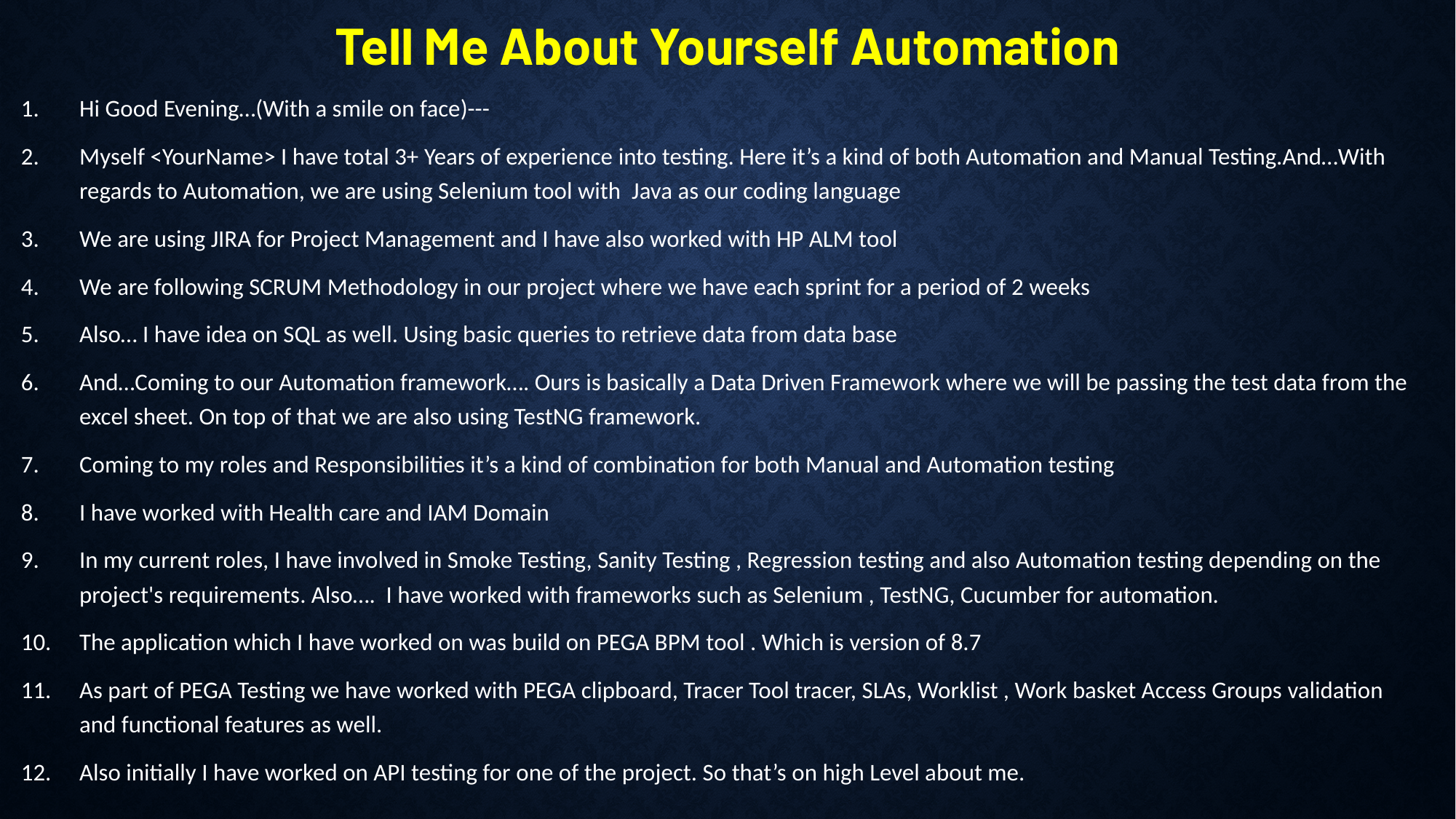

# Tell Me About Yourself Automation
Hi Good Evening…(With a smile on face)---
Myself <YourName> I have total 3+ Years of experience into testing. Here it’s a kind of both Automation and Manual Testing.And…With regards to Automation, we are using Selenium tool with  Java as our coding language
We are using JIRA for Project Management and I have also worked with HP ALM tool
We are following SCRUM Methodology in our project where we have each sprint for a period of 2 weeks
Also… I have idea on SQL as well. Using basic queries to retrieve data from data base
And…Coming to our Automation framework…. Ours is basically a Data Driven Framework where we will be passing the test data from the excel sheet. On top of that we are also using TestNG framework.
Coming to my roles and Responsibilities it’s a kind of combination for both Manual and Automation testing
I have worked with Health care and IAM Domain
In my current roles, I have involved in Smoke Testing, Sanity Testing , Regression testing and also Automation testing depending on the project's requirements. Also….  I have worked with frameworks such as Selenium , TestNG, Cucumber for automation.
The application which I have worked on was build on PEGA BPM tool . Which is version of 8.7
As part of PEGA Testing we have worked with PEGA clipboard, Tracer Tool tracer, SLAs, Worklist , Work basket Access Groups validation and functional features as well.
Also initially I have worked on API testing for one of the project. So that’s on high Level about me.